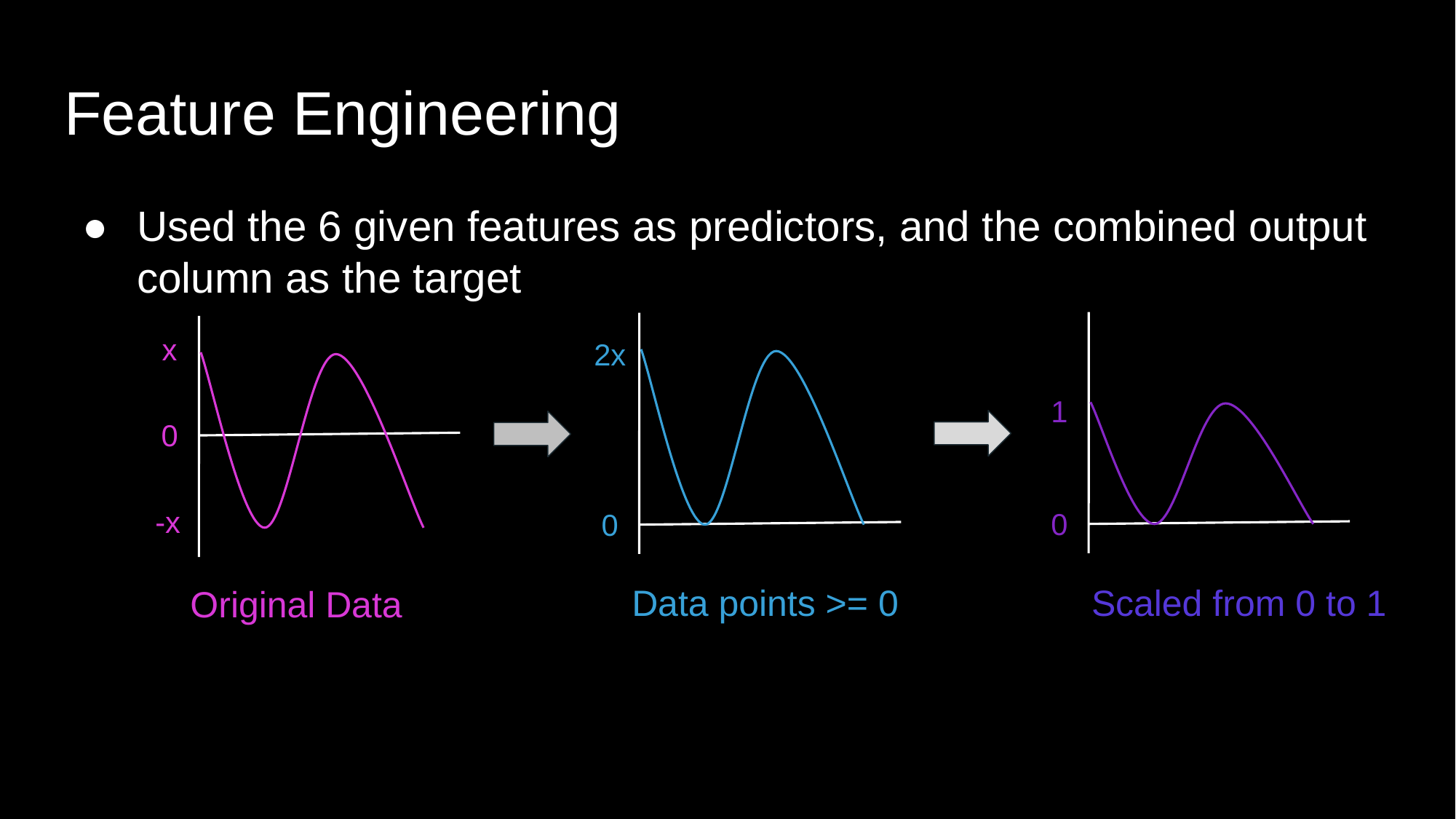

# Feature Engineering
Used the 6 given features as predictors, and the combined output column as the target

x
2x

1
0

-x
0
0
Data points >= 0
Scaled from 0 to 1
Original Data